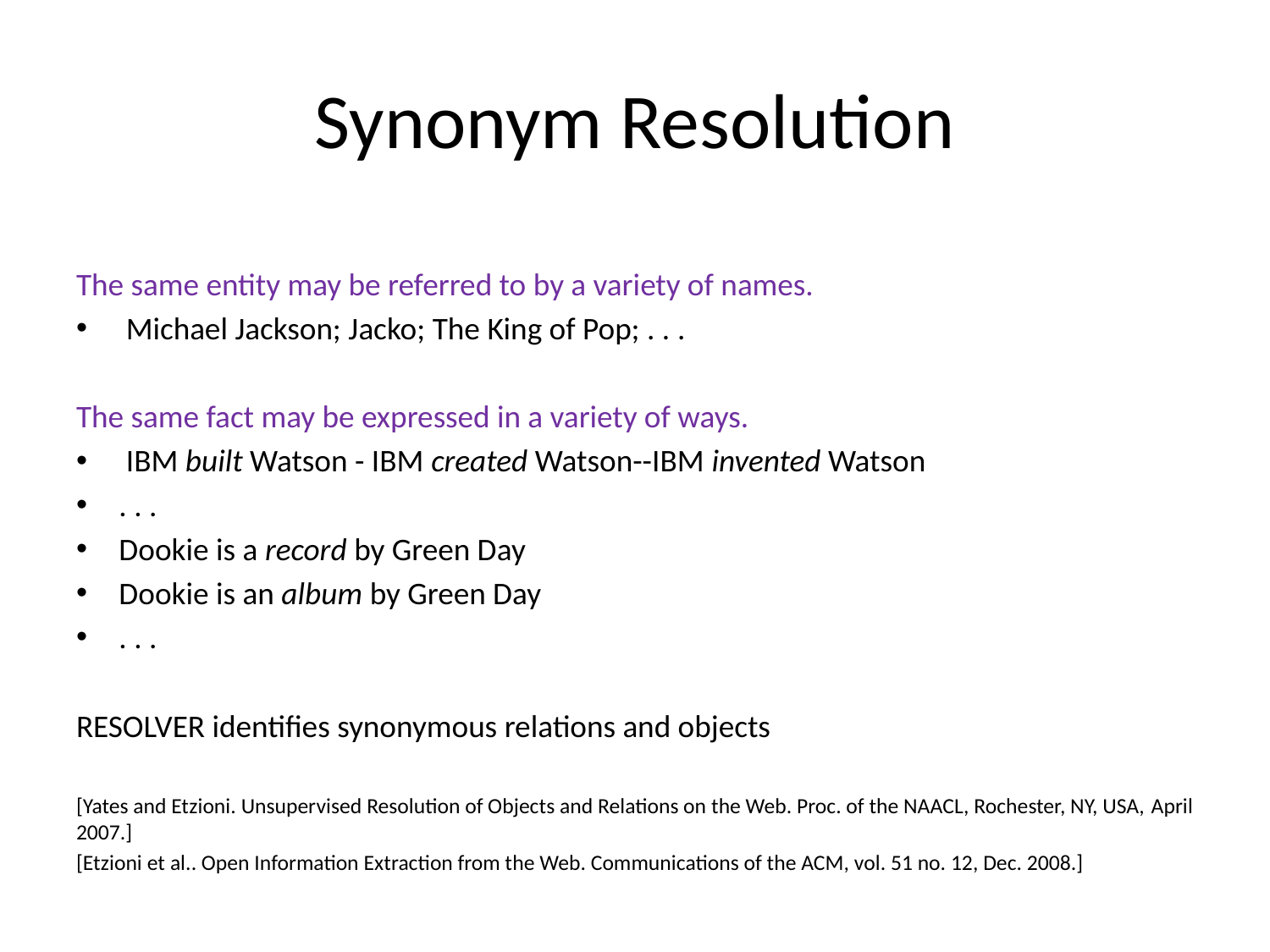

# Synonym Resolution
The same entity may be referred to by a variety of names.
 Michael Jackson; Jacko; The King of Pop; . . .

The same fact may be expressed in a variety of ways.
 IBM built Watson - IBM created Watson--IBM invented Watson
. . .
Dookie is a record by Green Day
Dookie is an album by Green Day
. . .

RESOLVER identifies synonymous relations and objects

[Yates and Etzioni. Unsupervised Resolution of Objects and Relations on the Web. Proc. of the NAACL, Rochester, NY, USA, April 2007.]
[Etzioni et al.. Open Information Extraction from the Web. Communications of the ACM, vol. 51 no. 12, Dec. 2008.]